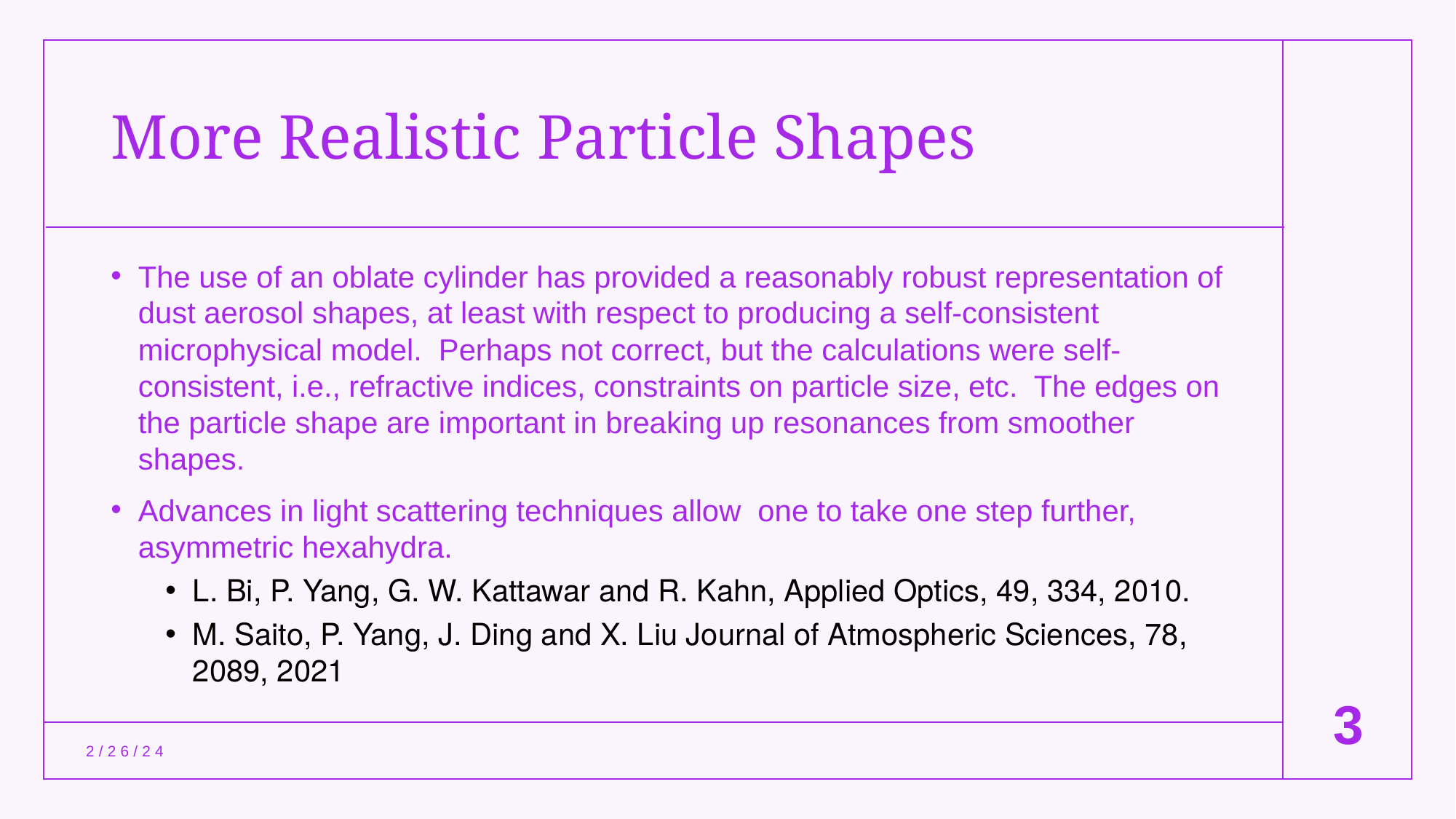

# More Realistic Particle Shapes
The use of an oblate cylinder has provided a reasonably robust representation of dust aerosol shapes, at least with respect to producing a self-consistent microphysical model.  Perhaps not correct, but the calculations were self-consistent, i.e., refractive indices, constraints on particle size, etc.  The edges on the particle shape are important in breaking up resonances from smoother shapes.
Advances in light scattering techniques allow  one to take one step further, asymmetric hexahydra.
L. Bi, P. Yang, G. W. Kattawar and R. Kahn, Applied Optics, 49, 334, 2010.
M. Saito, P. Yang, J. Ding and X. Liu Journal of Atmospheric Sciences, 78, 2089, 2021

3
2/26/24